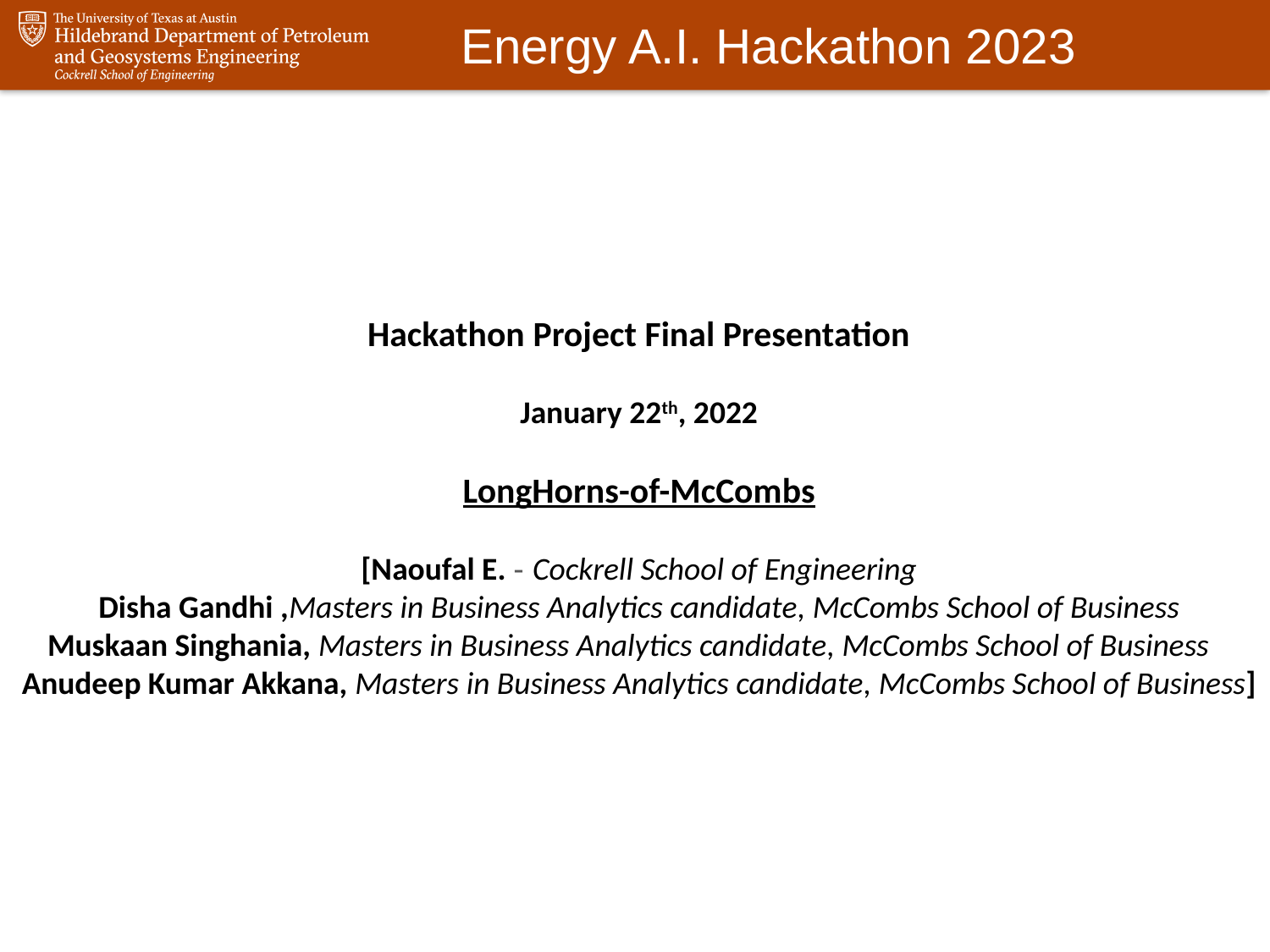

Hackathon Project Final Presentation

January 22th, 2022

LongHorns-of-McCombs

[Naoufal E. - Cockrell School of Engineering
Disha Gandhi ,Masters in Business Analytics candidate, McCombs School of Business
Muskaan Singhania, Masters in Business Analytics candidate, McCombs School of Business    Anudeep Kumar Akkana, Masters in Business Analytics candidate, McCombs School of Business]